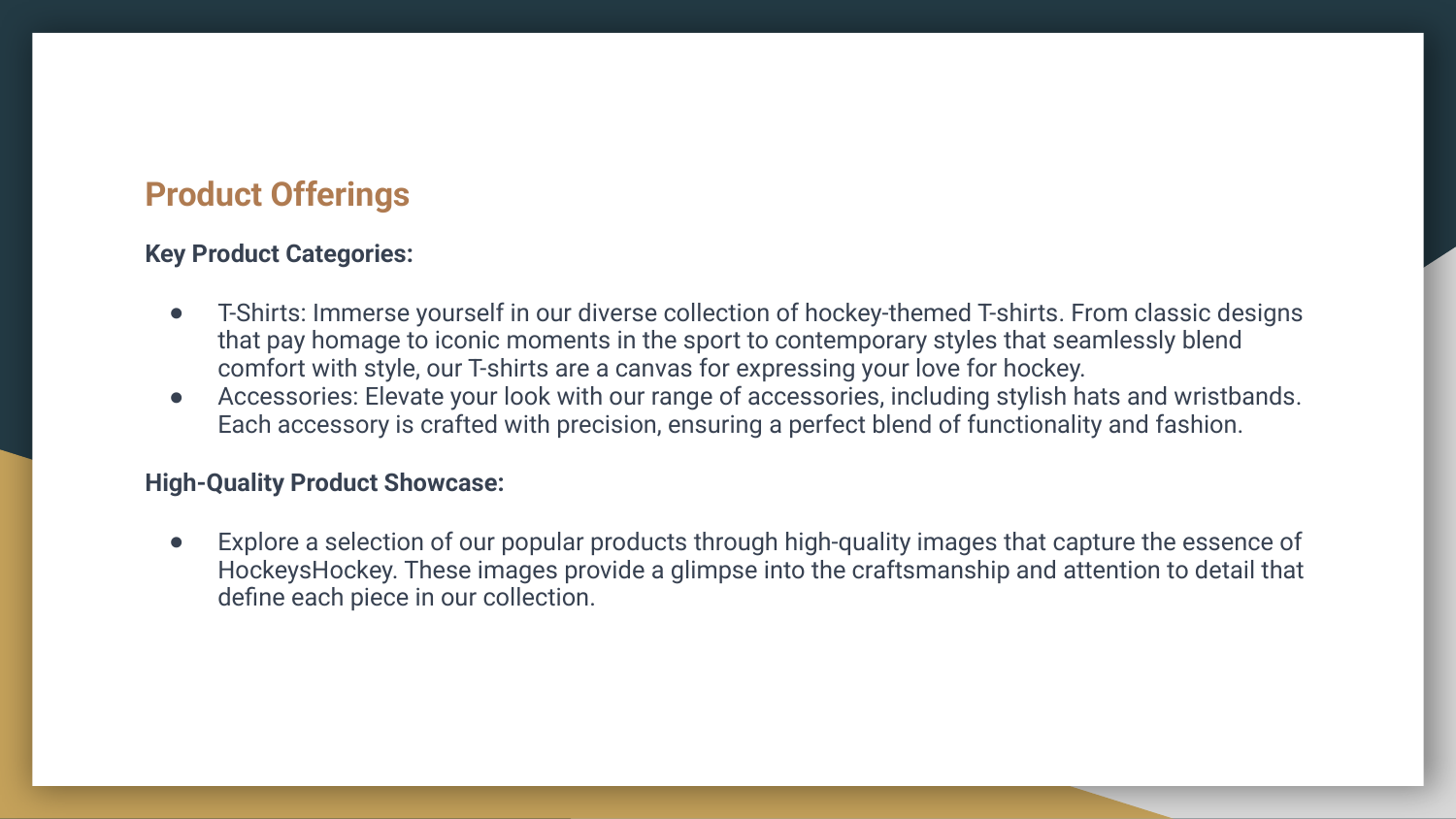

# Product Offerings

Key Product Categories:
T-Shirts: Immerse yourself in our diverse collection of hockey-themed T-shirts. From classic designs that pay homage to iconic moments in the sport to contemporary styles that seamlessly blend comfort with style, our T-shirts are a canvas for expressing your love for hockey.
Accessories: Elevate your look with our range of accessories, including stylish hats and wristbands. Each accessory is crafted with precision, ensuring a perfect blend of functionality and fashion.
High-Quality Product Showcase:
Explore a selection of our popular products through high-quality images that capture the essence of HockeysHockey. These images provide a glimpse into the craftsmanship and attention to detail that define each piece in our collection.